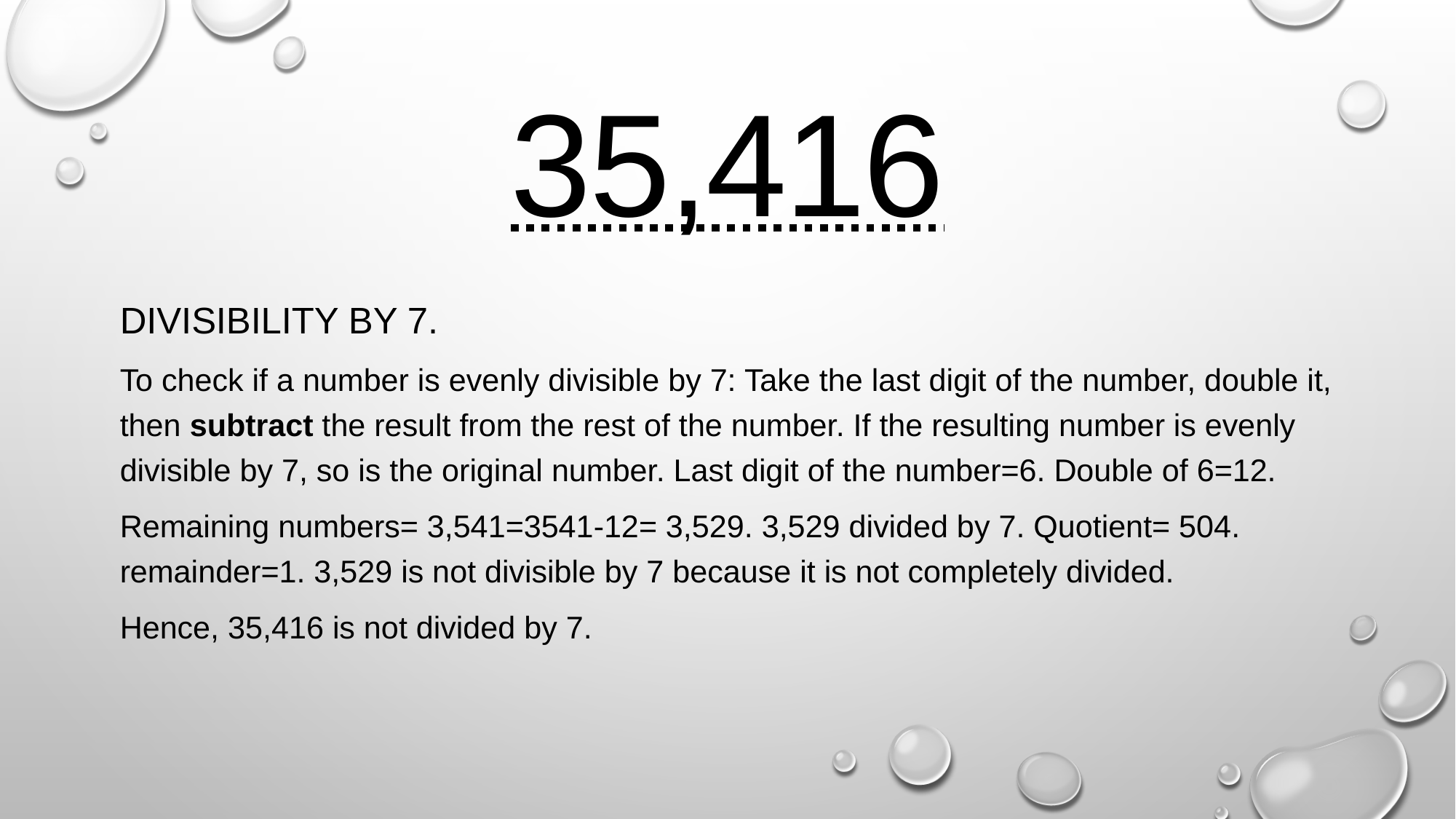

# 35,416
Divisibility by 7.
To check if a number is evenly divisible by 7: Take the last digit of the number, double it, then subtract the result from the rest of the number. If the resulting number is evenly divisible by 7, so is the original number. Last digit of the number=6. Double of 6=12.
Remaining numbers= 3,541=3541-12= 3,529. 3,529 divided by 7. Quotient= 504. remainder=1. 3,529 is not divisible by 7 because it is not completely divided.
Hence, 35,416 is not divided by 7.